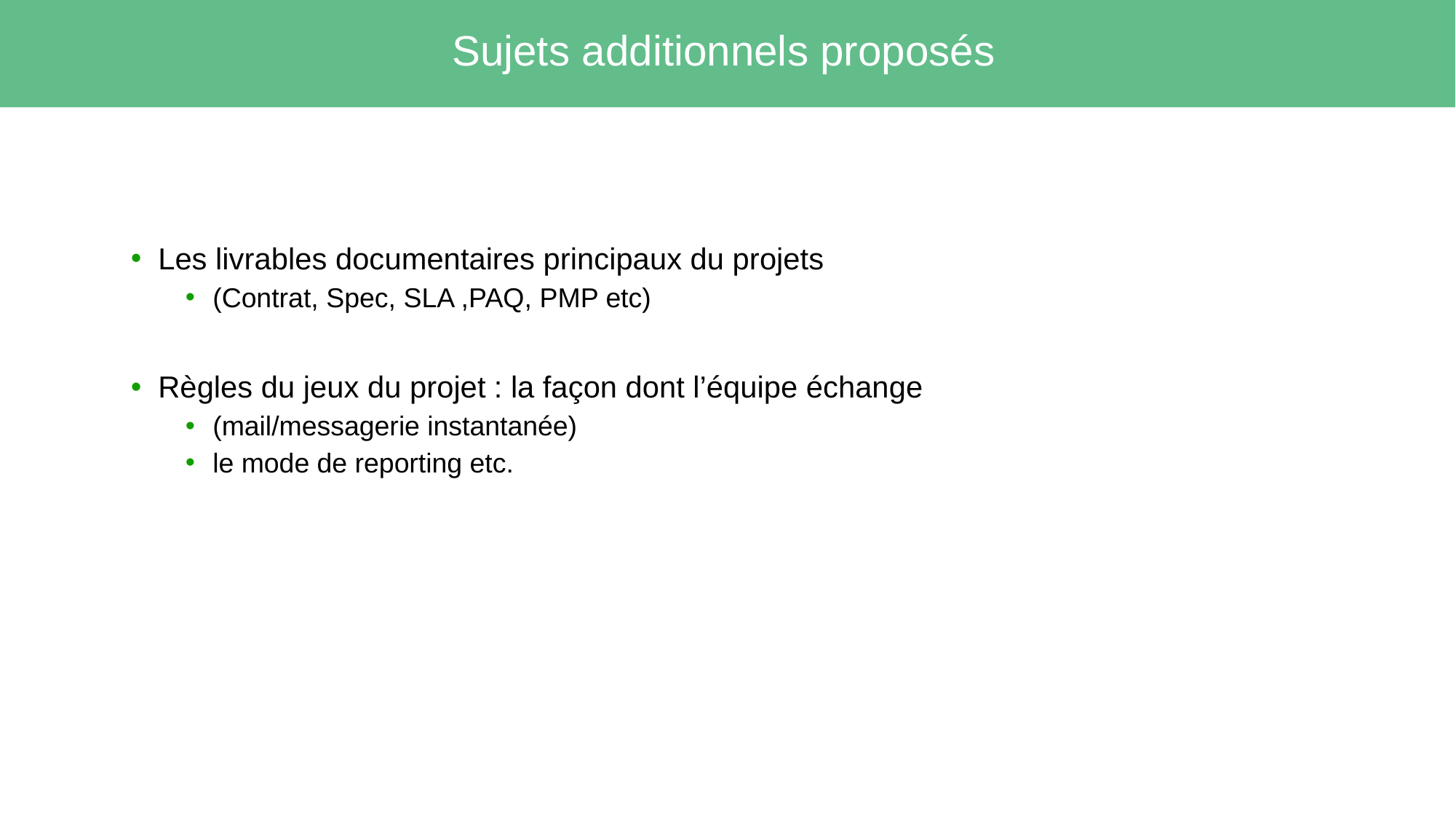

# Sujets additionnels proposés
Les livrables documentaires principaux du projets
(Contrat, Spec, SLA ,PAQ, PMP etc)

Règles du jeux du projet : la façon dont l’équipe échange
(mail/messagerie instantanée)
le mode de reporting etc.